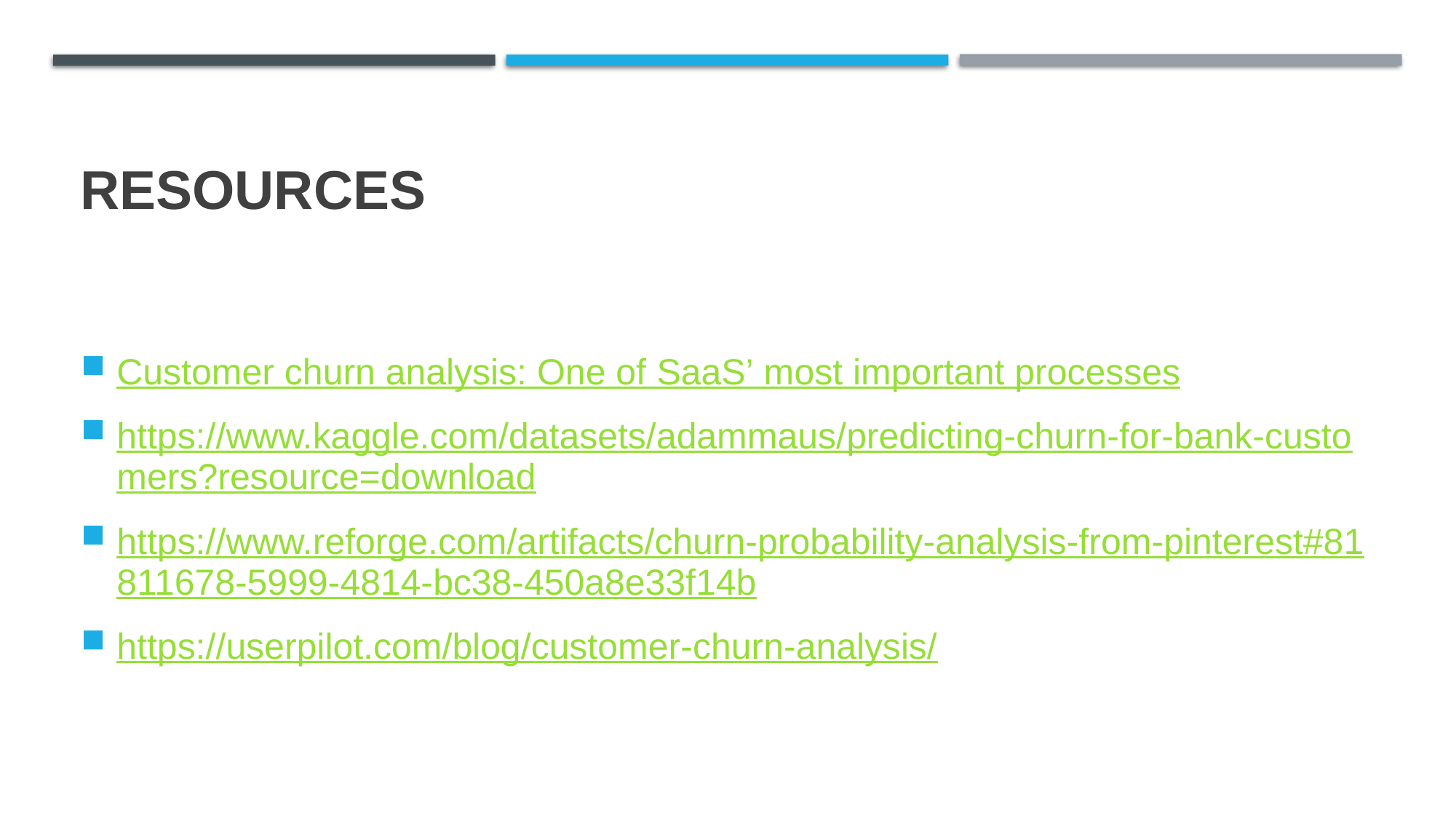

# RESOURCES
Customer churn analysis: One of SaaS’ most important processes
https://www.kaggle.com/datasets/adammaus/predicting-churn-for-bank-customers?resource=download
https://www.reforge.com/artifacts/churn-probability-analysis-from-pinterest#81811678-5999-4814-bc38-450a8e33f14b
https://userpilot.com/blog/customer-churn-analysis/